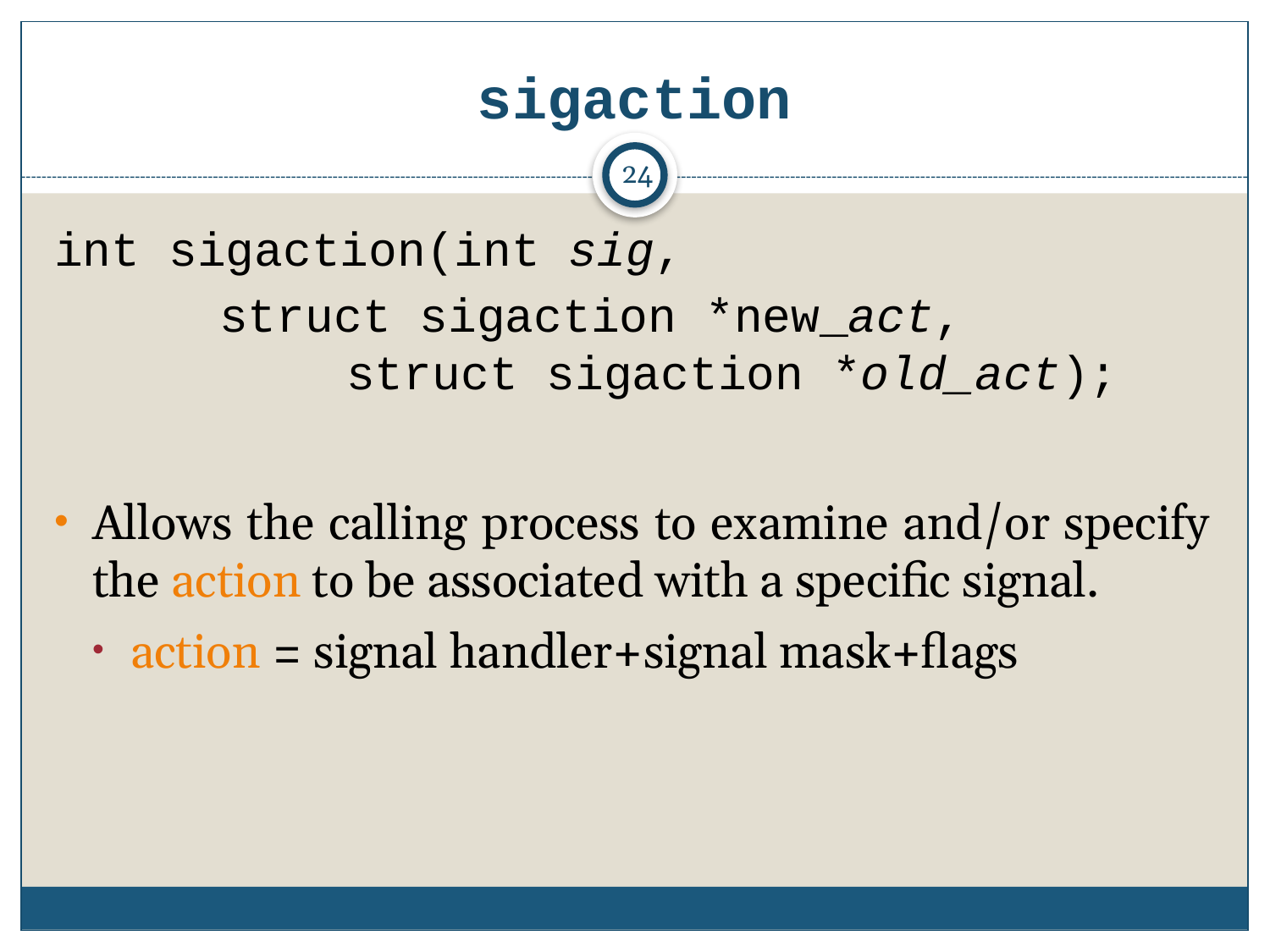

# sigaction
24
int sigaction(int sig,
		struct sigaction *new_act,
		struct sigaction *old_act);

Allows the calling process to examine and/or specify the action to be associated with a specific signal.
action = signal handler+signal mask+flags